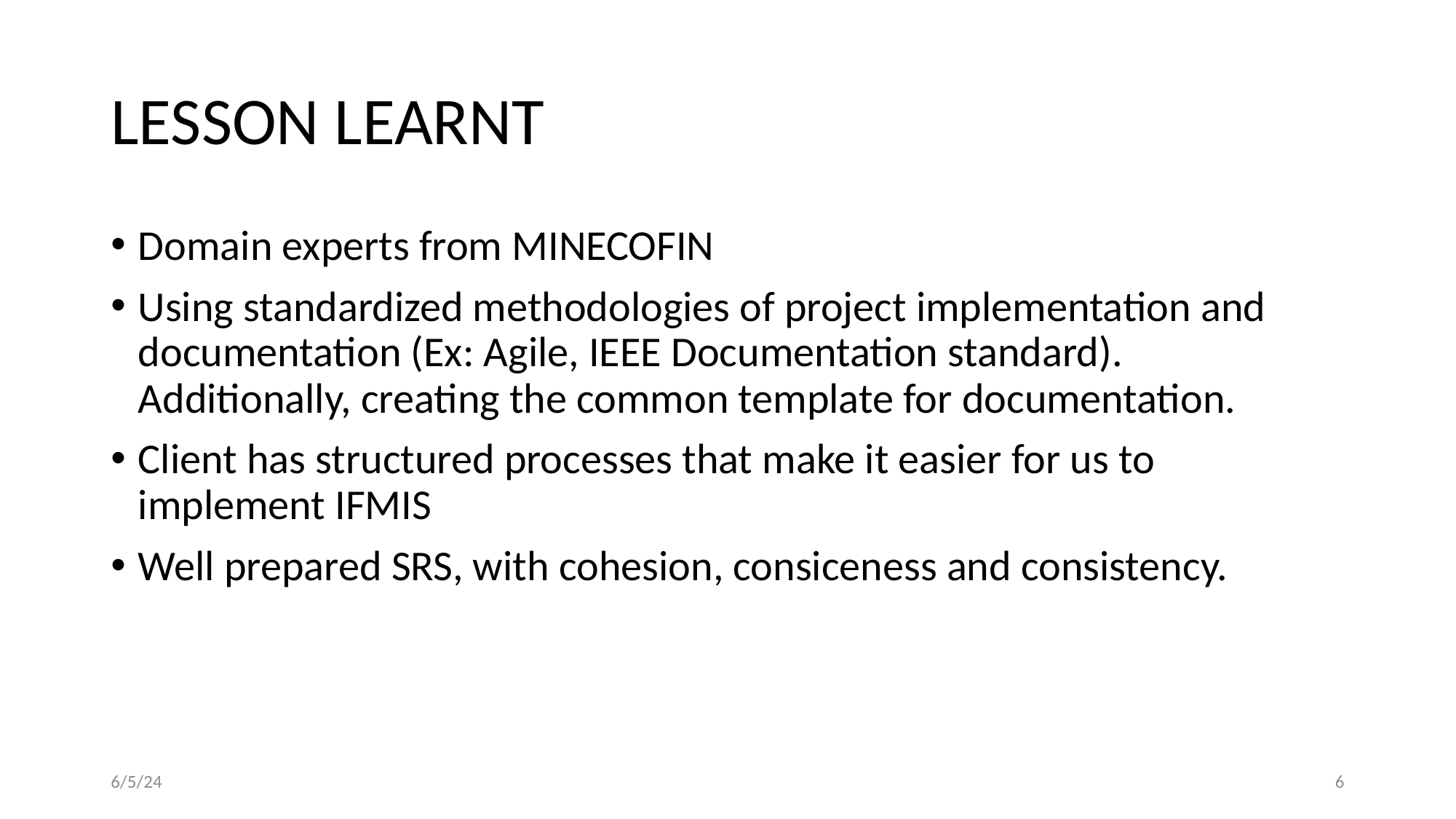

# LESSON LEARNT
Domain experts from MINECOFIN
Using standardized methodologies of project implementation and documentation (Ex: Agile, IEEE Documentation standard). Additionally, creating the common template for documentation.
Client has structured processes that make it easier for us to implement IFMIS
Well prepared SRS, with cohesion, consiceness and consistency.

6/5/24
6